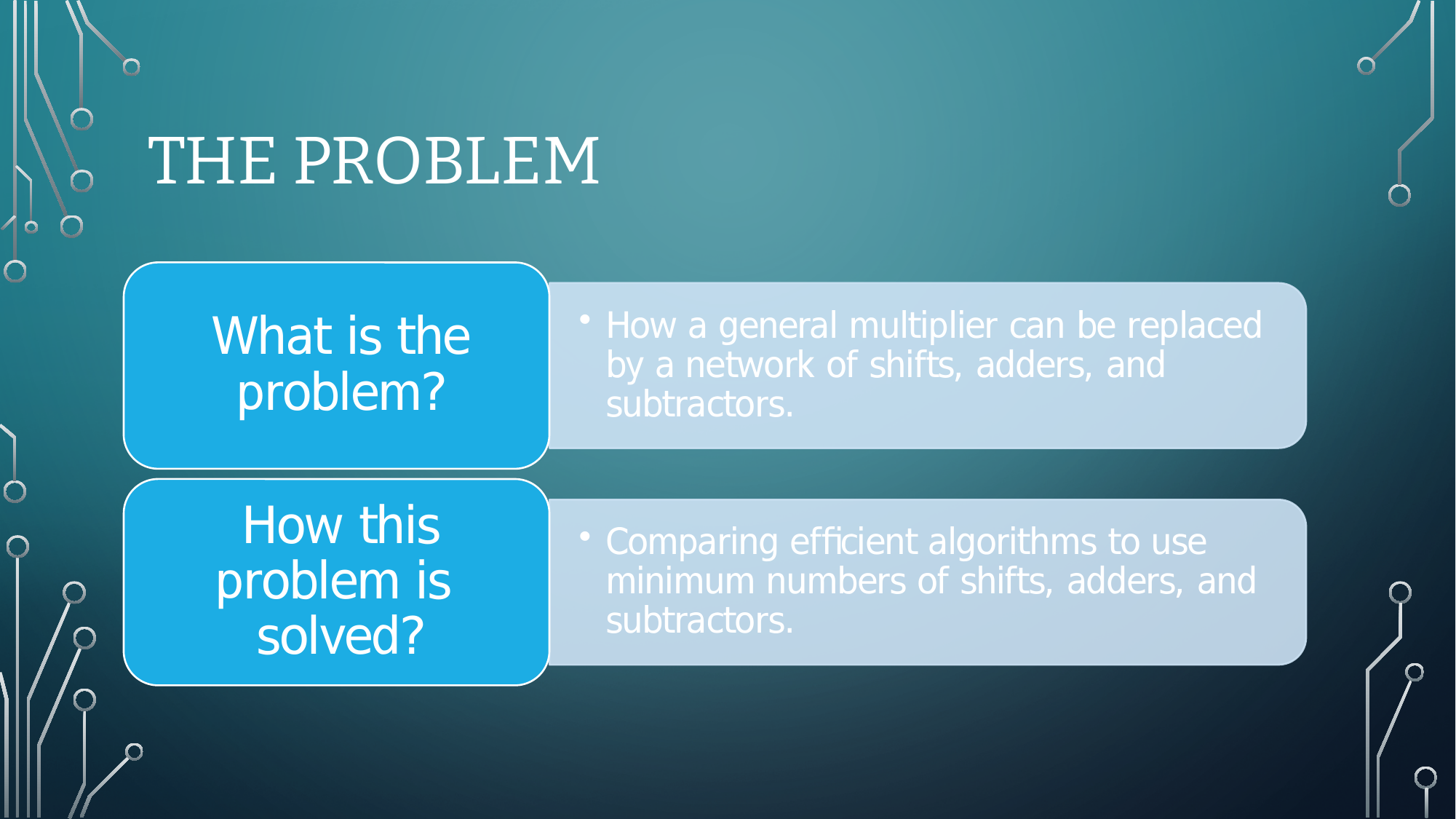

# The Problem
How a general multiplier can be replaced by a network of shifts, adders, and subtractors.
What is the problem?
Comparing efficient algorithms to use minimum numbers of shifts, adders, and subtractors.
How this problem is  solved?